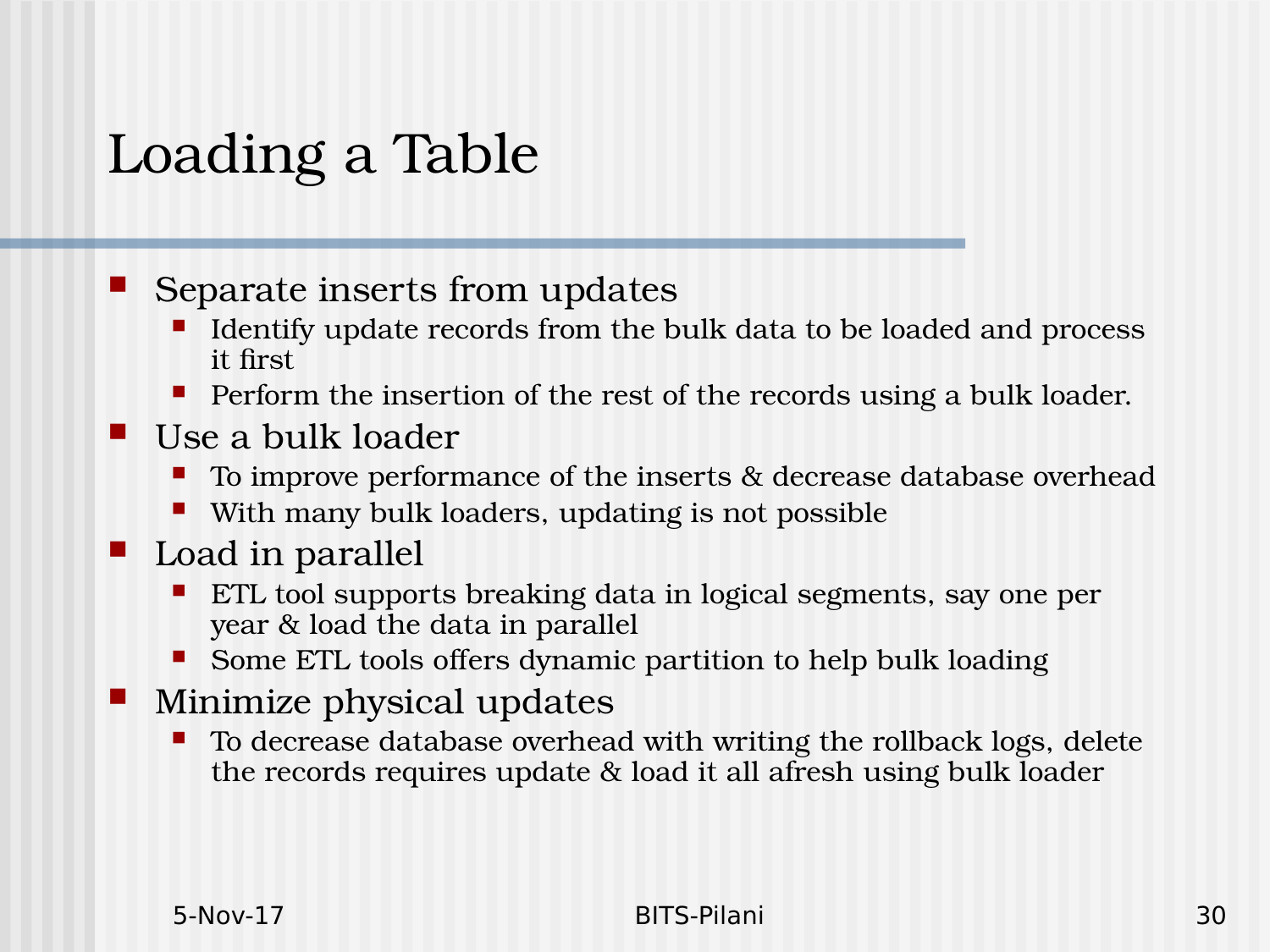

# Loading a Table
Separate inserts from updates
Identify update records from the bulk data to be loaded and process it first
Perform the insertion of the rest of the records using a bulk loader.
Use a bulk loader
To improve performance of the inserts & decrease database overhead
With many bulk loaders, updating is not possible
Load in parallel
ETL tool supports breaking data in logical segments, say one per year & load the data in parallel
Some ETL tools offers dynamic partition to help bulk loading
Minimize physical updates
To decrease database overhead with writing the rollback logs, delete the records requires update & load it all afresh using bulk loader
5-Nov-17
BITS-Pilani
30